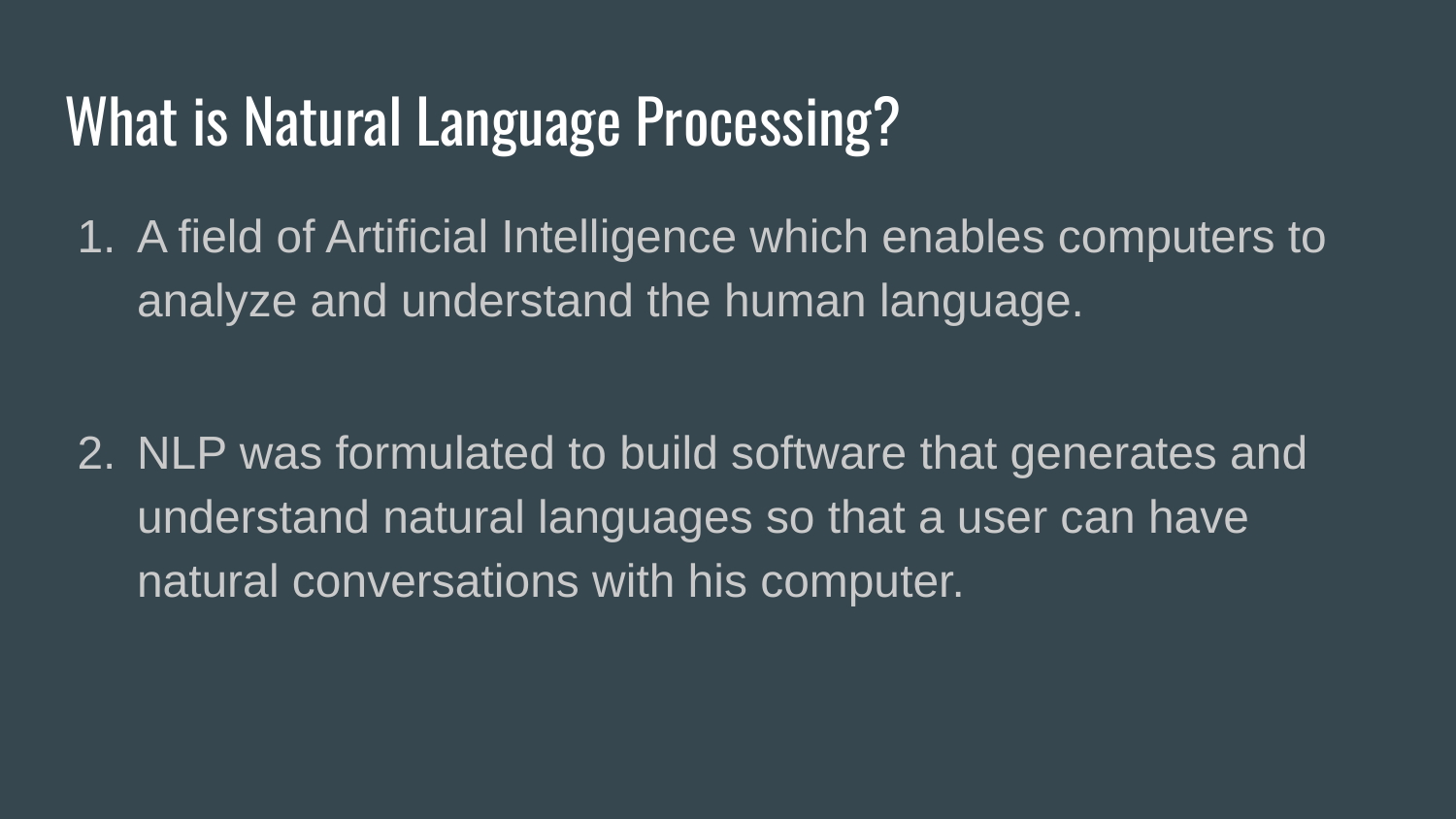

# What is Natural Language Processing?
A field of Artificial Intelligence which enables computers to analyze and understand the human language.
NLP was formulated to build software that generates and understand natural languages so that a user can have natural conversations with his computer.